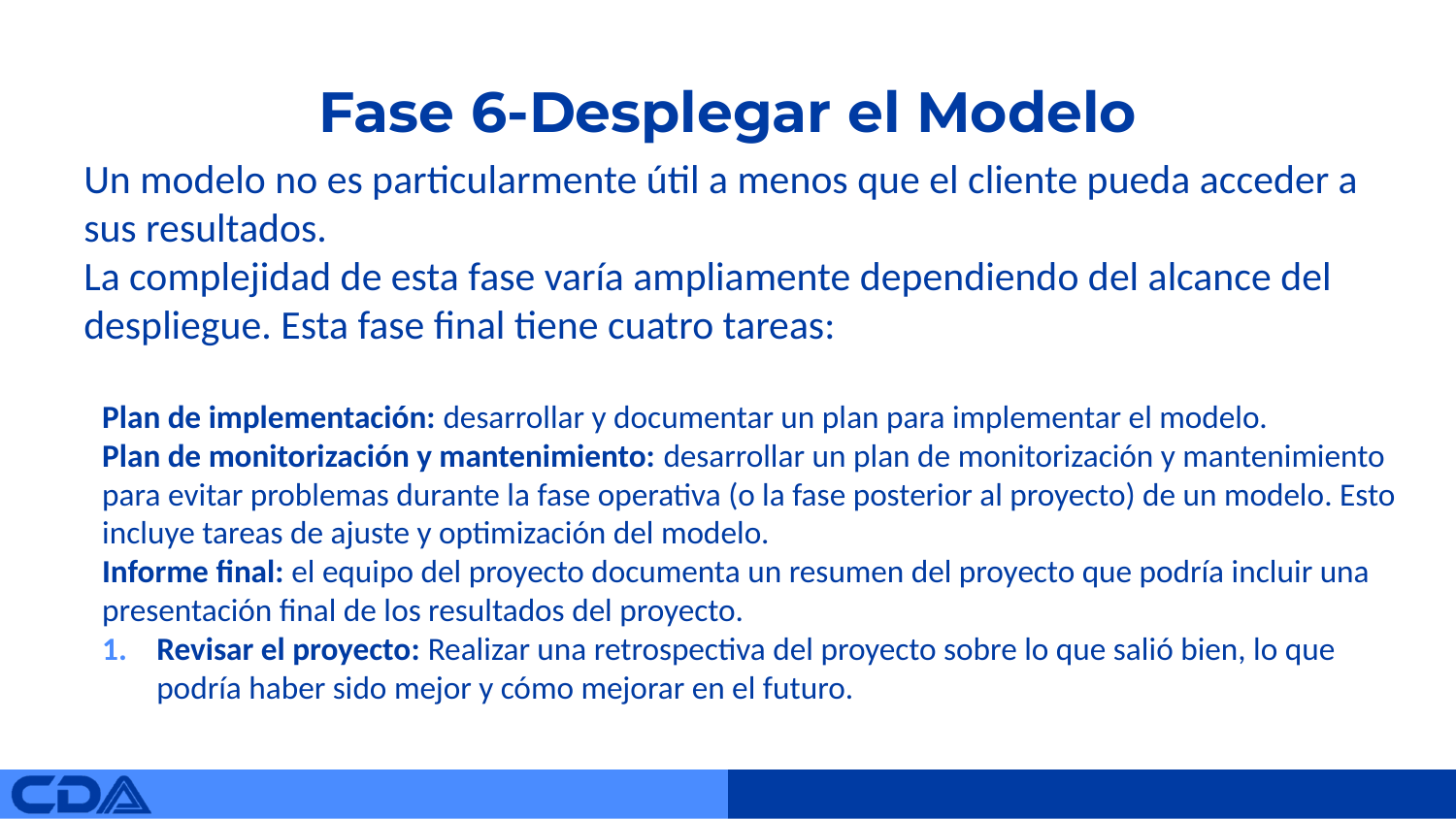

# Fase 6-Desplegar el Modelo
Un modelo no es particularmente útil a menos que el cliente pueda acceder a sus resultados.
La complejidad de esta fase varía ampliamente dependiendo del alcance del despliegue. Esta fase final tiene cuatro tareas:

Plan de implementación: desarrollar y documentar un plan para implementar el modelo.
Plan de monitorización y mantenimiento: desarrollar un plan de monitorización y mantenimiento para evitar problemas durante la fase operativa (o la fase posterior al proyecto) de un modelo. Esto incluye tareas de ajuste y optimización del modelo.
Informe final: el equipo del proyecto documenta un resumen del proyecto que podría incluir una presentación final de los resultados del proyecto.
Revisar el proyecto: Realizar una retrospectiva del proyecto sobre lo que salió bien, lo que podría haber sido mejor y cómo mejorar en el futuro.